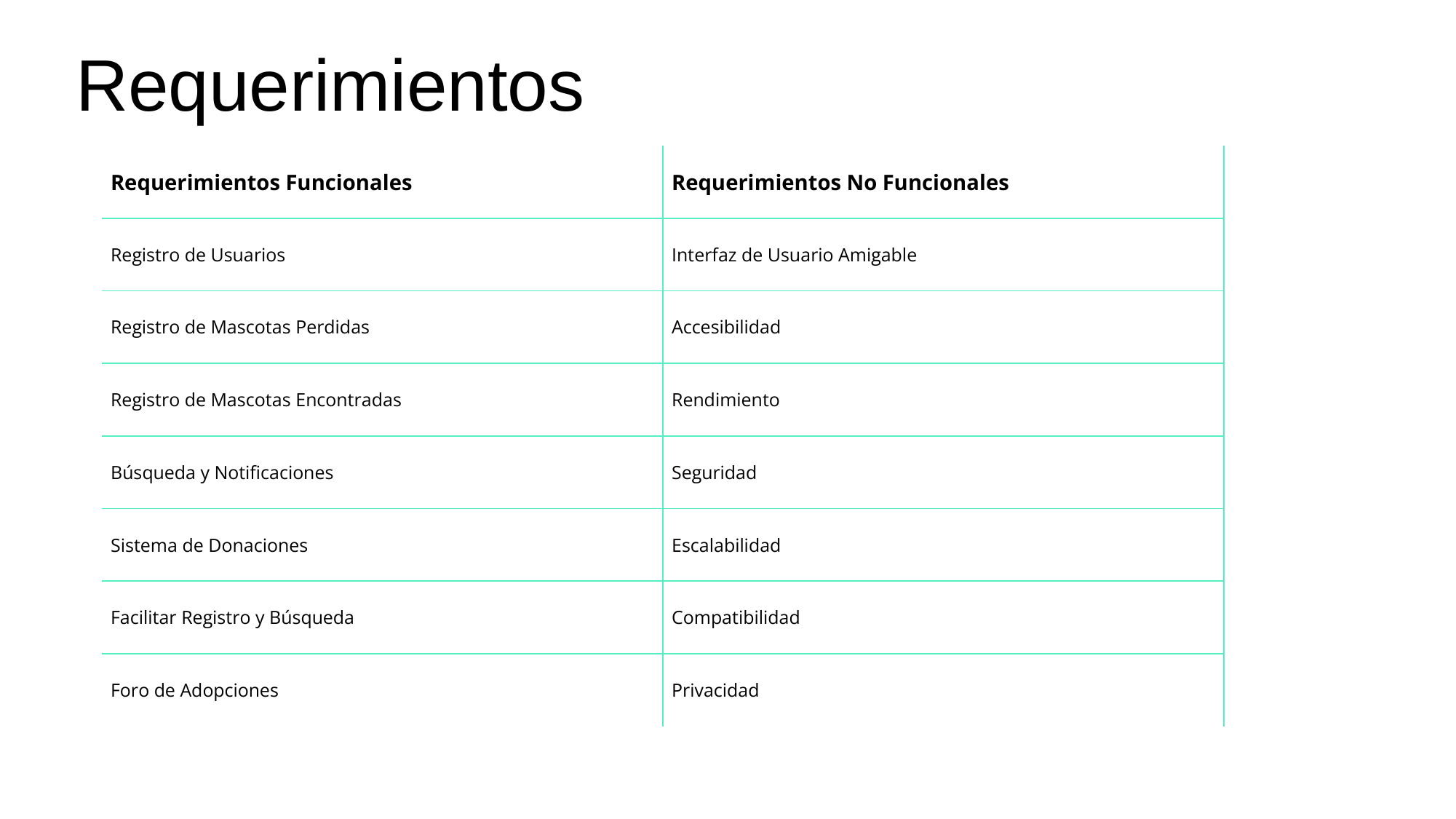

Requerimientos

| Requerimientos Funcionales | Requerimientos No Funcionales |
| --- | --- |
| Registro de Usuarios | Interfaz de Usuario Amigable |
| Registro de Mascotas Perdidas | Accesibilidad |
| Registro de Mascotas Encontradas | Rendimiento |
| Búsqueda y Notificaciones | Seguridad |
| Sistema de Donaciones | Escalabilidad |
| Facilitar Registro y Búsqueda | Compatibilidad |
| Foro de Adopciones | Privacidad |